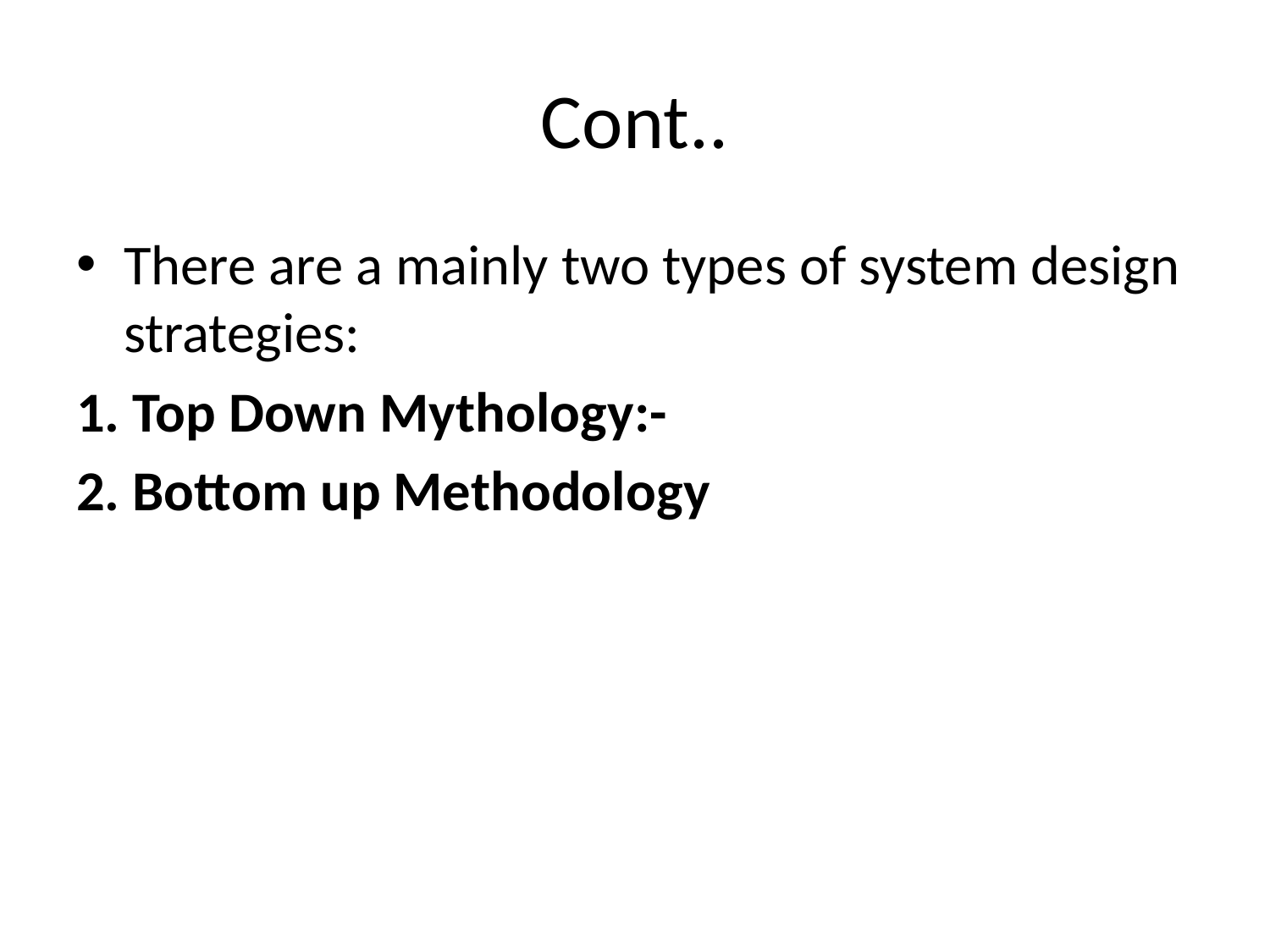

# Cont..
There are a mainly two types of system design strategies:
1. Top Down Mythology:-
2. Bottom up Methodology